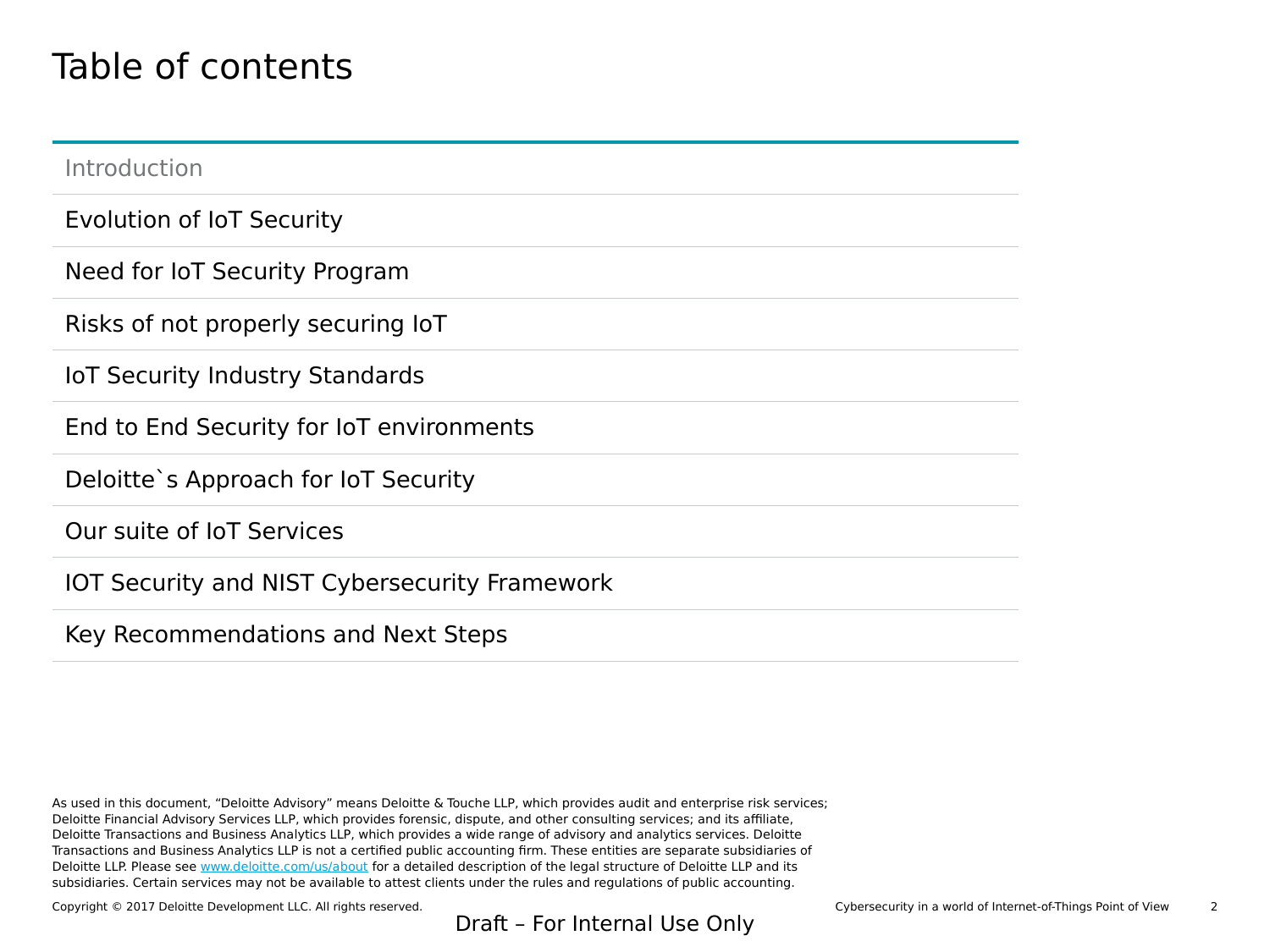

# Table of contents
| Introduction |
| --- |
| Evolution of IoT Security |
| Need for IoT Security Program |
| Risks of not properly securing IoT |
| IoT Security Industry Standards |
| End to End Security for IoT environments |
| Deloitte`s Approach for IoT Security |
| Our suite of IoT Services |
| IOT Security and NIST Cybersecurity Framework |
| Key Recommendations and Next Steps |
As used in this document, “Deloitte Advisory” means Deloitte & Touche LLP, which provides audit and enterprise risk services; Deloitte Financial Advisory Services LLP, which provides forensic, dispute, and other consulting services; and its affiliate, Deloitte Transactions and Business Analytics LLP, which provides a wide range of advisory and analytics services. Deloitte Transactions and Business Analytics LLP is not a certified public accounting firm. These entities are separate subsidiaries of Deloitte LLP. Please see www.deloitte.com/us/about for a detailed description of the legal structure of Deloitte LLP and its subsidiaries. Certain services may not be available to attest clients under the rules and regulations of public accounting.
Draft – For Internal Use Only